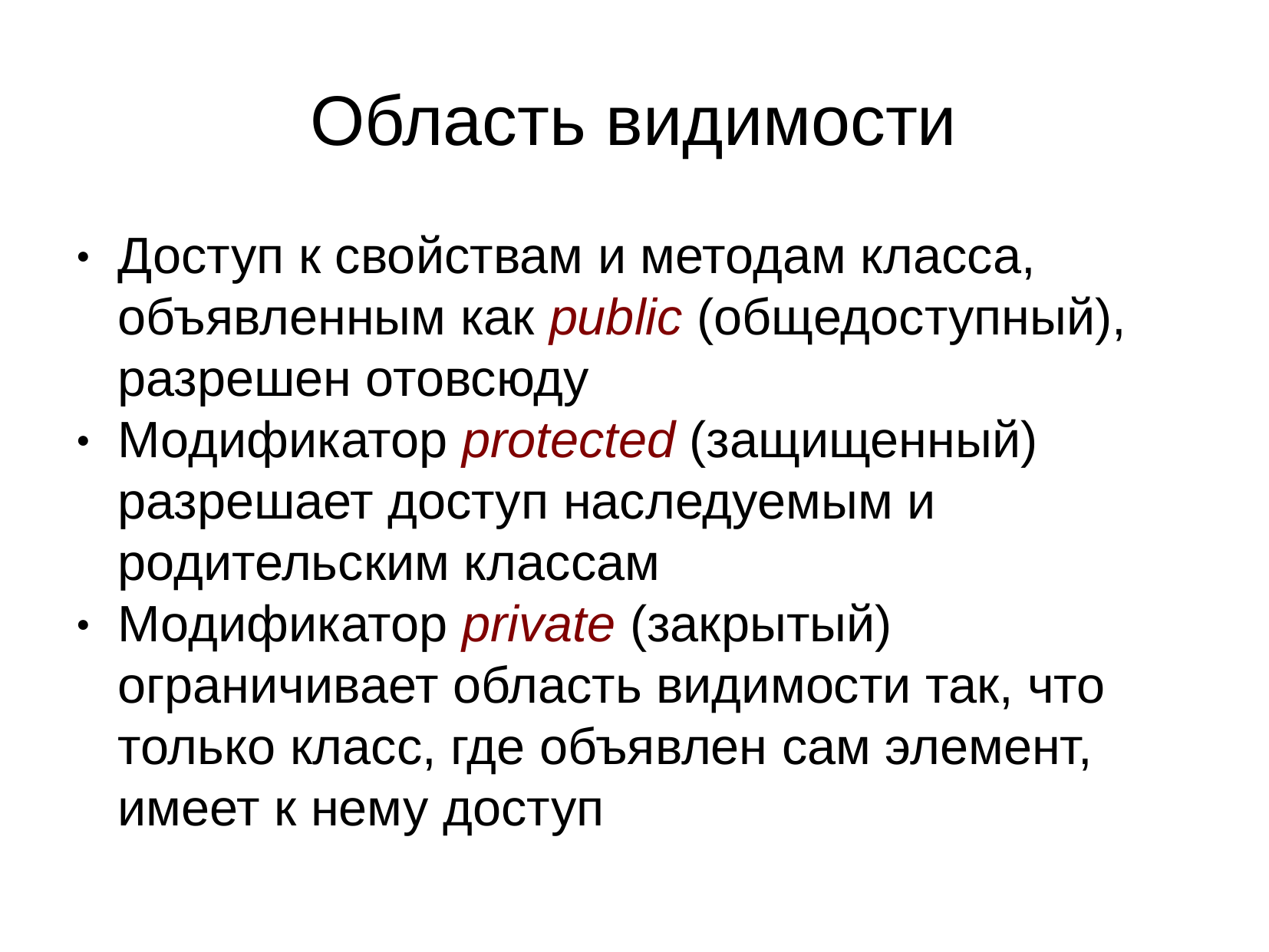

Область видимости
Доступ к свойствам и методам класса, объявленным как public (общедоступный), разрешен отовсюду
Модификатор protected (защищенный) разрешает доступ наследуемым и родительским классам
Модификатор private (закрытый) ограничивает область видимости так, что только класс, где объявлен сам элемент, имеет к нему доступ